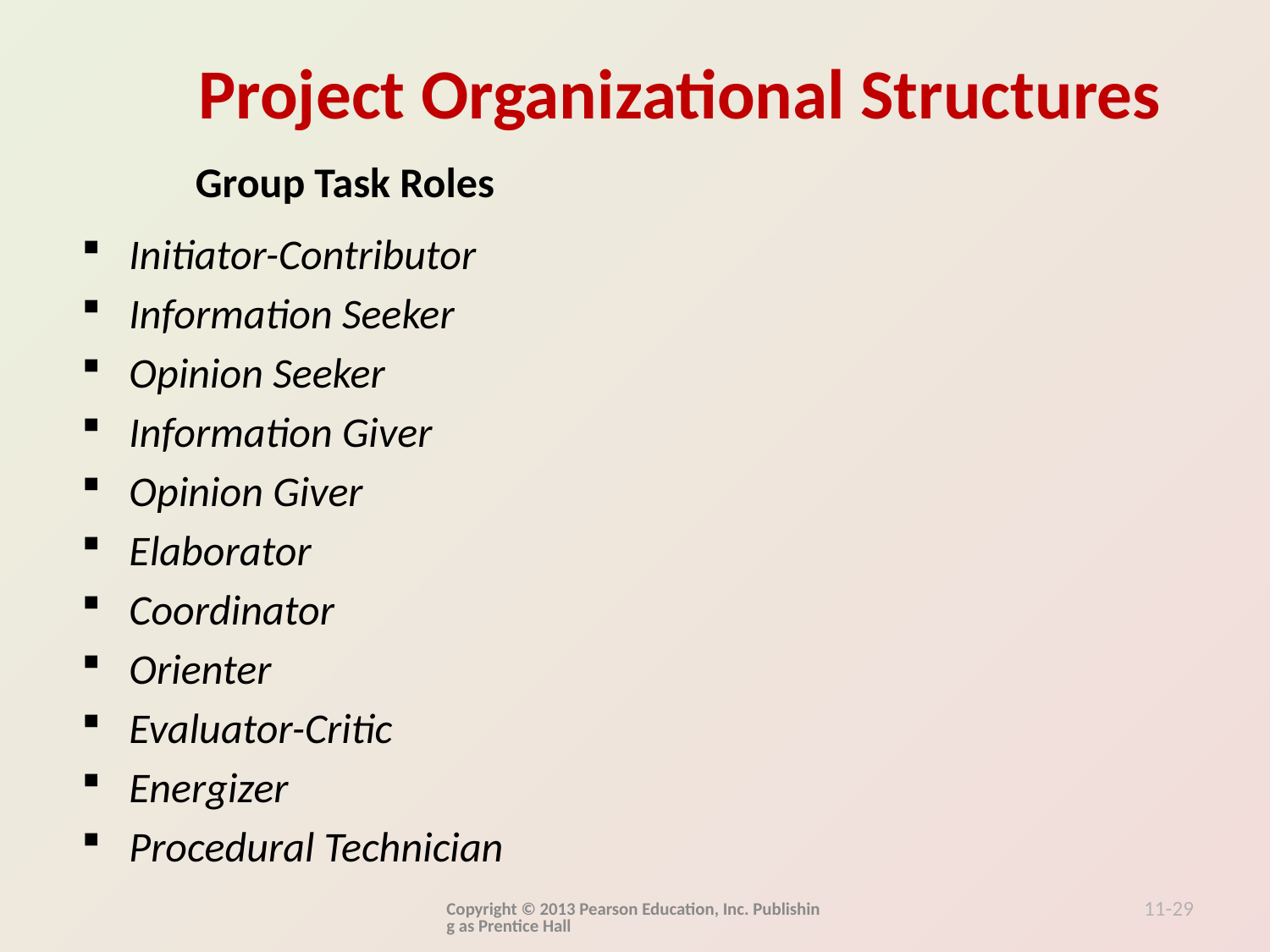

Group Task Roles
Initiator-Contributor
Information Seeker
Opinion Seeker
Information Giver
Opinion Giver
Elaborator
Coordinator
Orienter
Evaluator-Critic
Energizer
Procedural Technician

Copyright © 2013 Pearson Education, Inc. Publishing as Prentice Hall
11-29